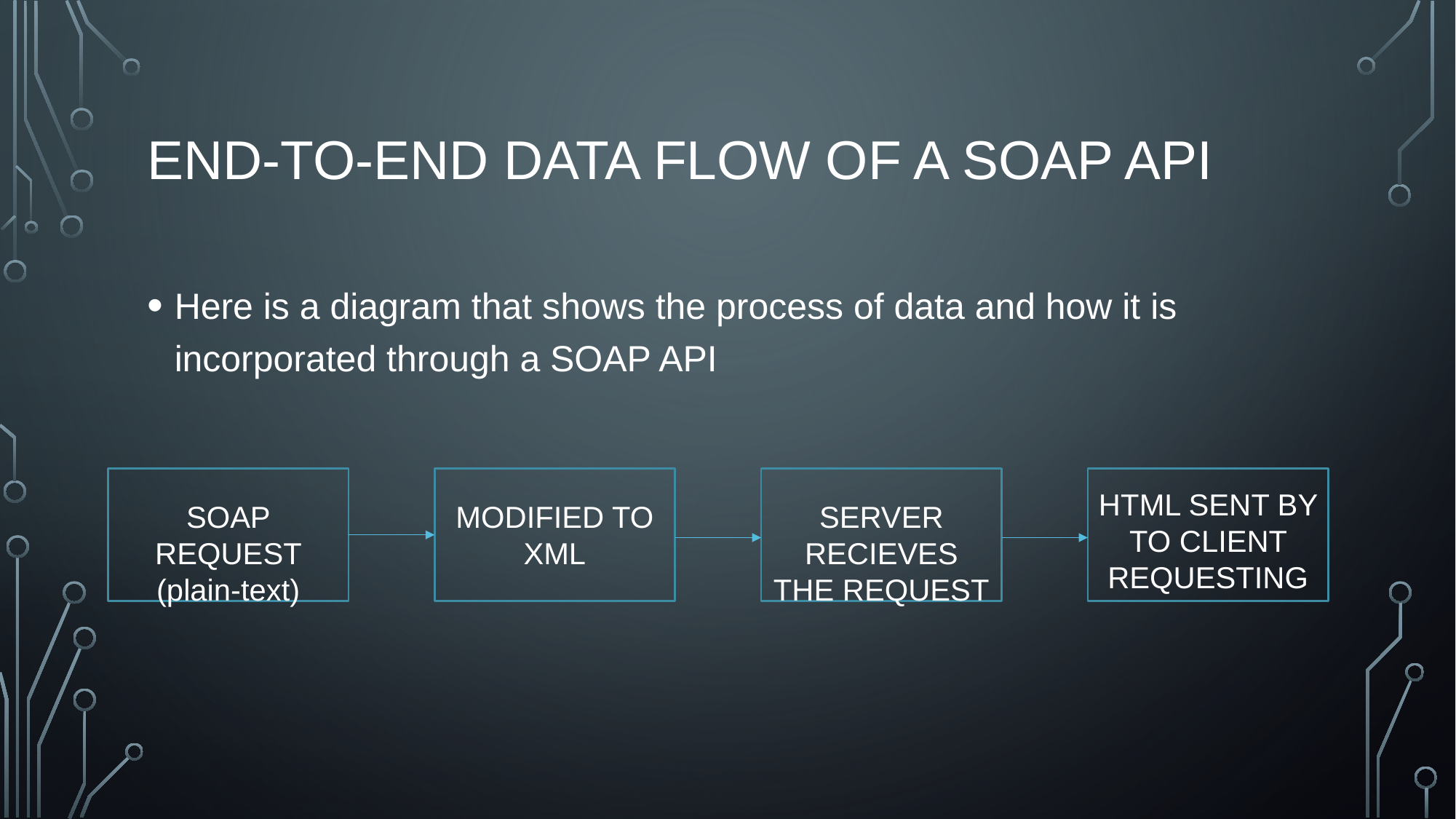

# End-to-end data flow of a SOAP API
Here is a diagram that shows the process of data and how it is incorporated through a SOAP API

HTML SENT BY TO CLIENT REQUESTING
SOAP REQUEST (plain-text)
MODIFIED TO XML
SERVER RECIEVES THE REQUEST